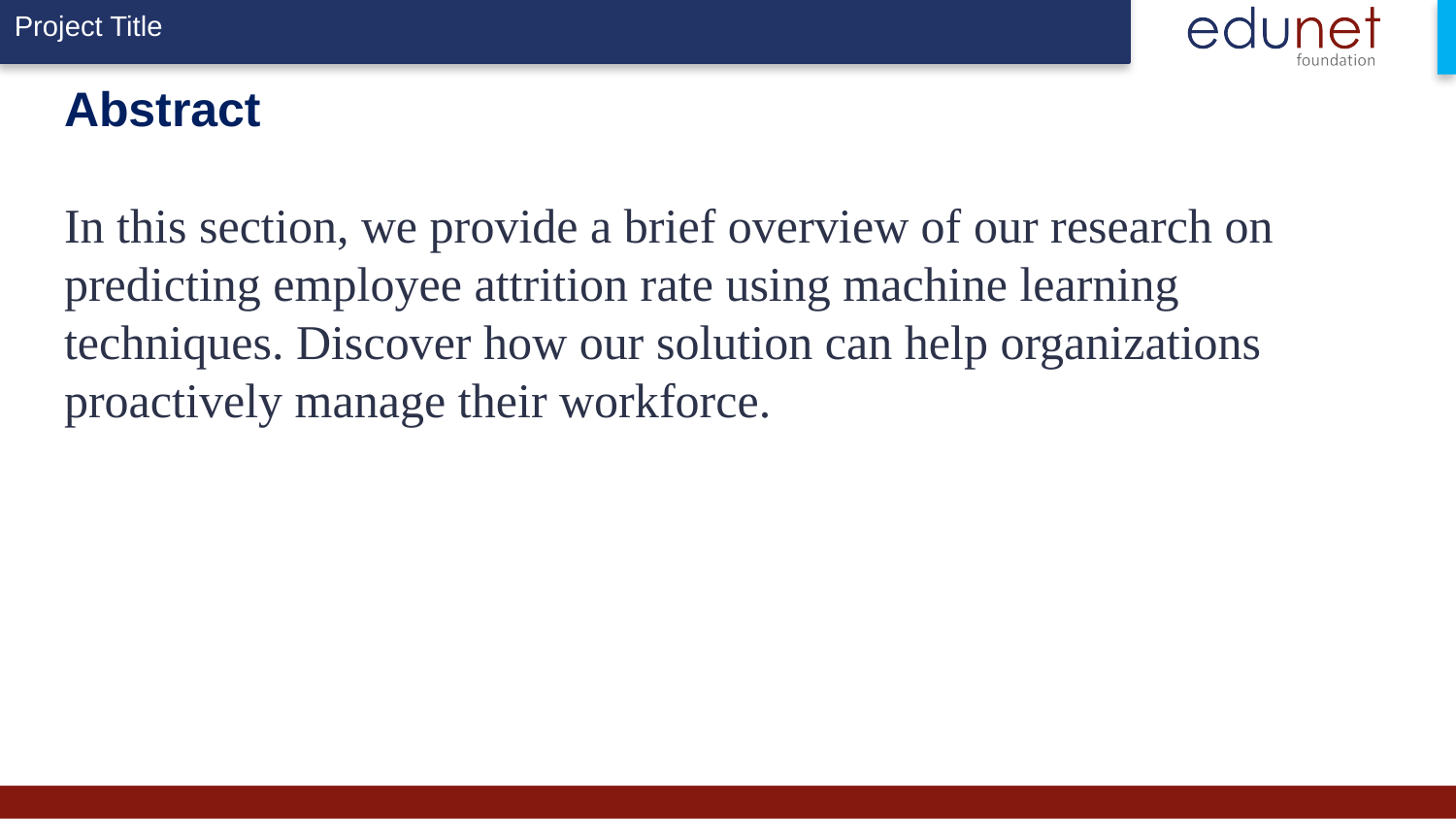

# Abstract In this section, we provide a brief overview of our research on predicting employee attrition rate using machine learning techniques. Discover how our solution can help organizations proactively manage their workforce.